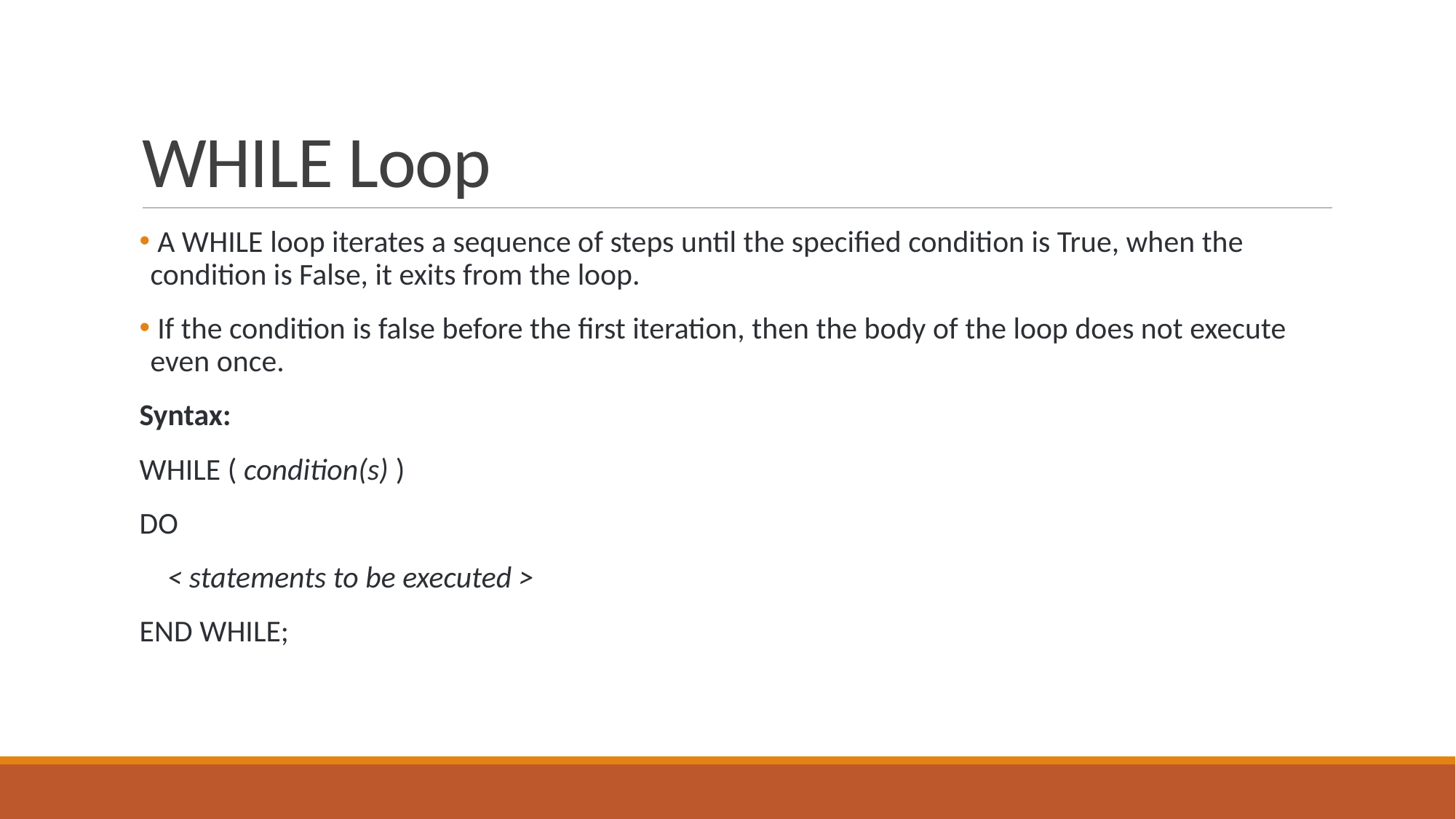

# WHILE Loop
 A WHILE loop iterates a sequence of steps until the specified condition is True, when the condition is False, it exits from the loop.
 If the condition is false before the first iteration, then the body of the loop does not execute even once.
Syntax:
WHILE ( condition(s) )
DO
    < statements to be executed >
END WHILE;